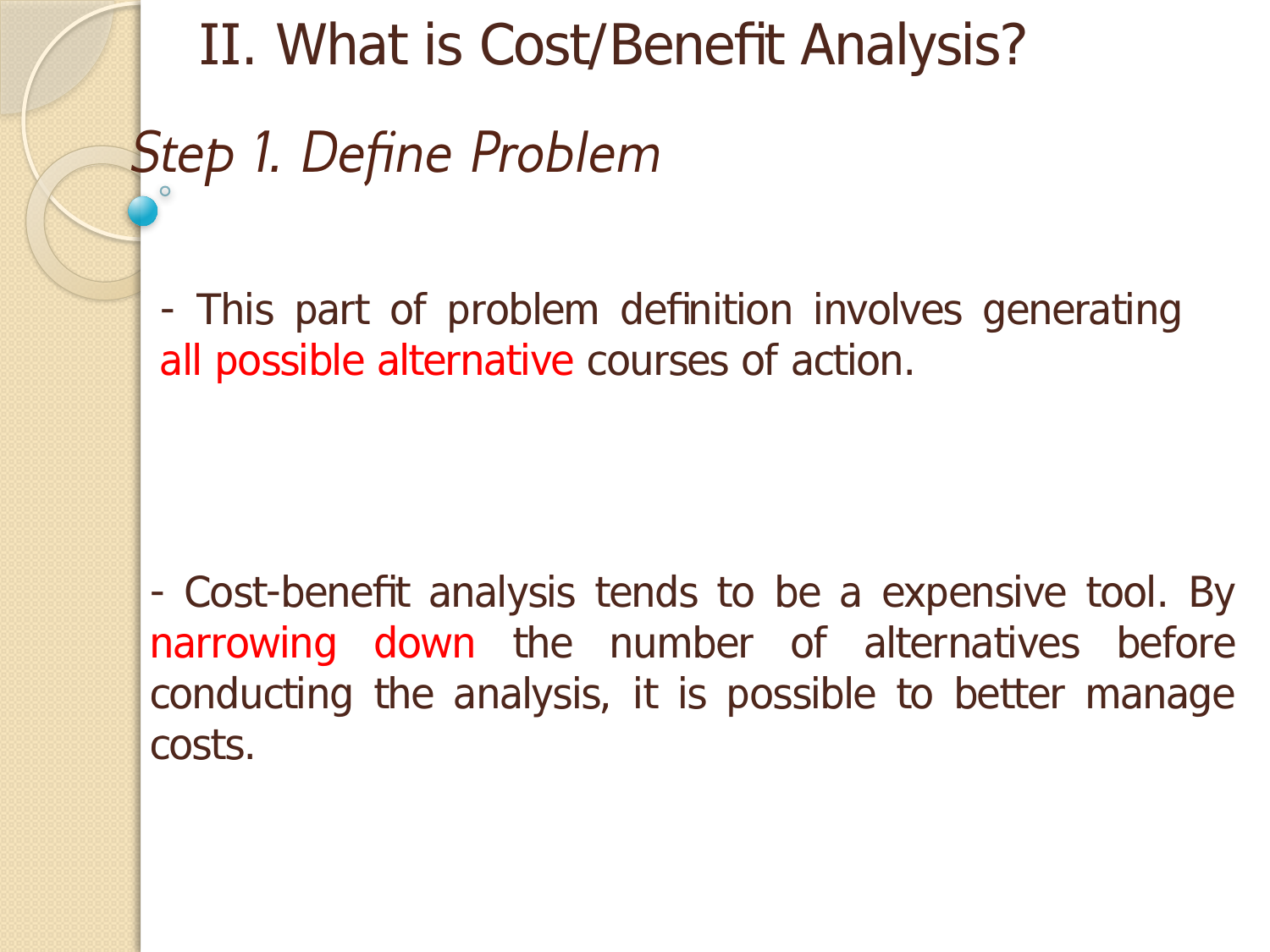

II. What is Cost/Benefit Analysis?
# Step 1. Define Problem
- This part of problem definition involves generating all possible alternative courses of action.
- Cost-benefit analysis tends to be a expensive tool. By narrowing down the number of alternatives before conducting the analysis, it is possible to better manage costs.